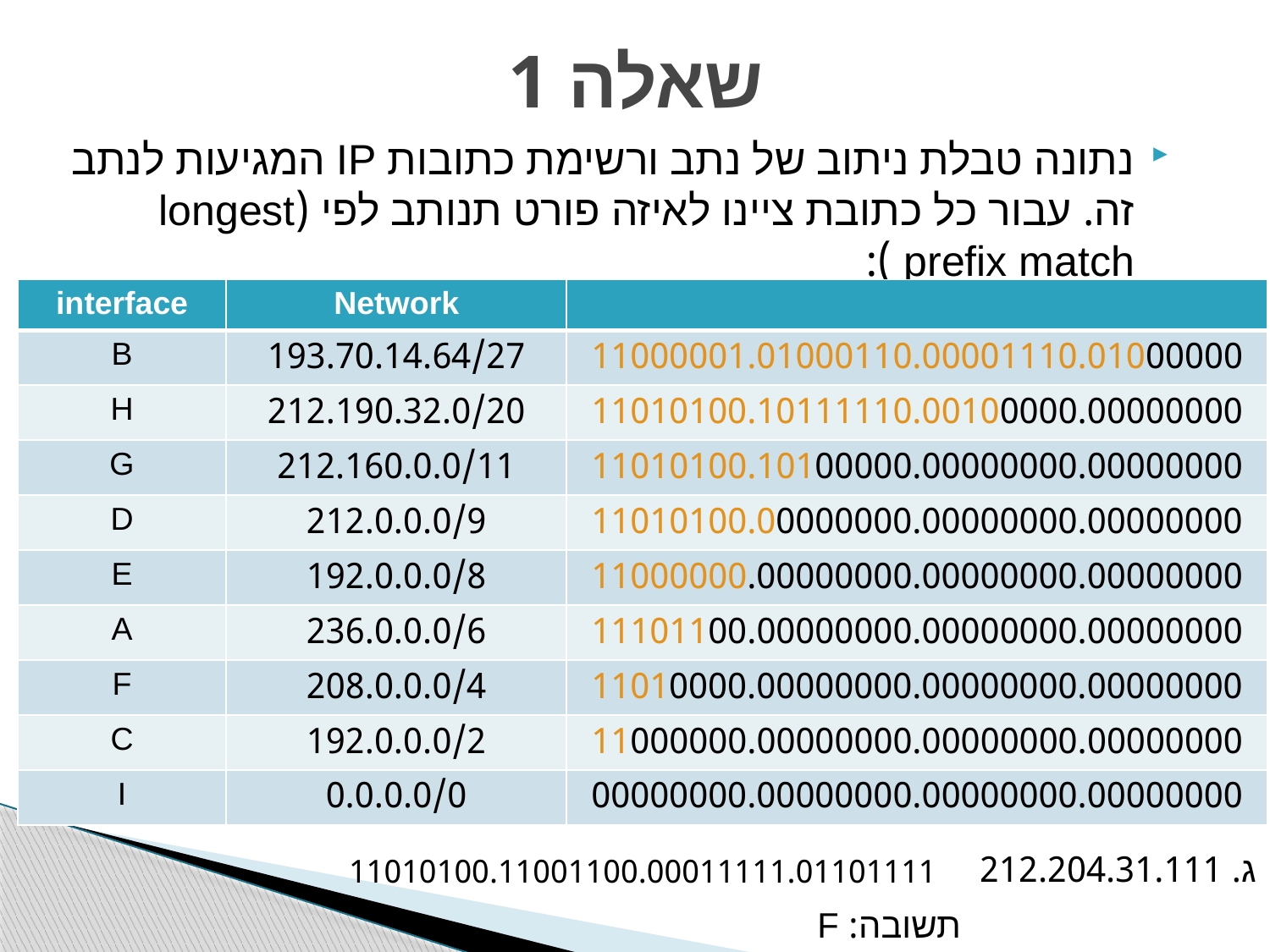

# שאלה 1
נתונה טבלת ניתוב של נתב ורשימת כתובות IP המגיעות לנתב זה. עבור כל כתובת ציינו לאיזה פורט תנותב לפי (longest prefix match ):

| interface | Network |  |
| --- | --- | --- |
| B | 193.70.14.64/27 | 11000001.01000110.00001110.01000000 |
| H | 212.190.32.0/20 | 11010100.10111110.00100000.00000000 |
| G | 212.160.0.0/11 | 11010100.10100000.00000000.00000000 |
| D | 212.0.0.0/9 | 11010100.00000000.00000000.00000000 |
| E | 192.0.0.0/8 | 11000000.00000000.00000000.00000000 |
| A | 236.0.0.0/6 | 11101100.00000000.00000000.00000000 |
| F | 208.0.0.0/4 | 11010000.00000000.00000000.00000000 |
| C | 192.0.0.0/2 | 11000000.00000000.00000000.00000000 |
| I | 0.0.0.0/0 | 00000000.00000000.00000000.00000000 |
ג. 212.204.31.111
11010100.11001100.00011111.01101111
תשובה: F